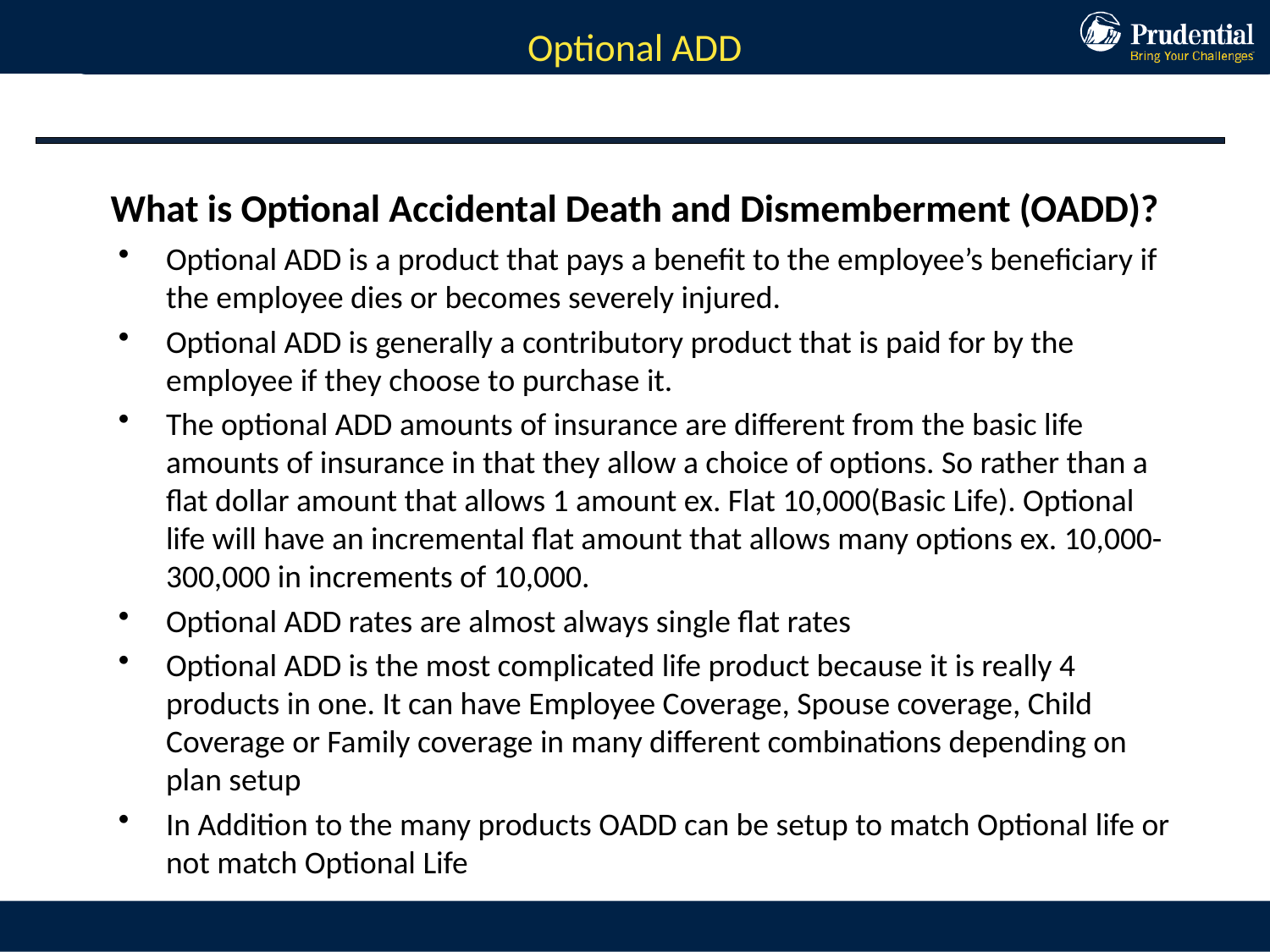

# Optional ADD
What is Optional Accidental Death and Dismemberment (OADD)?
Optional ADD is a product that pays a benefit to the employee’s beneficiary if the employee dies or becomes severely injured.
Optional ADD is generally a contributory product that is paid for by the employee if they choose to purchase it.
The optional ADD amounts of insurance are different from the basic life amounts of insurance in that they allow a choice of options. So rather than a flat dollar amount that allows 1 amount ex. Flat 10,000(Basic Life). Optional life will have an incremental flat amount that allows many options ex. 10,000-300,000 in increments of 10,000.
Optional ADD rates are almost always single flat rates
Optional ADD is the most complicated life product because it is really 4 products in one. It can have Employee Coverage, Spouse coverage, Child Coverage or Family coverage in many different combinations depending on plan setup
In Addition to the many products OADD can be setup to match Optional life or not match Optional Life